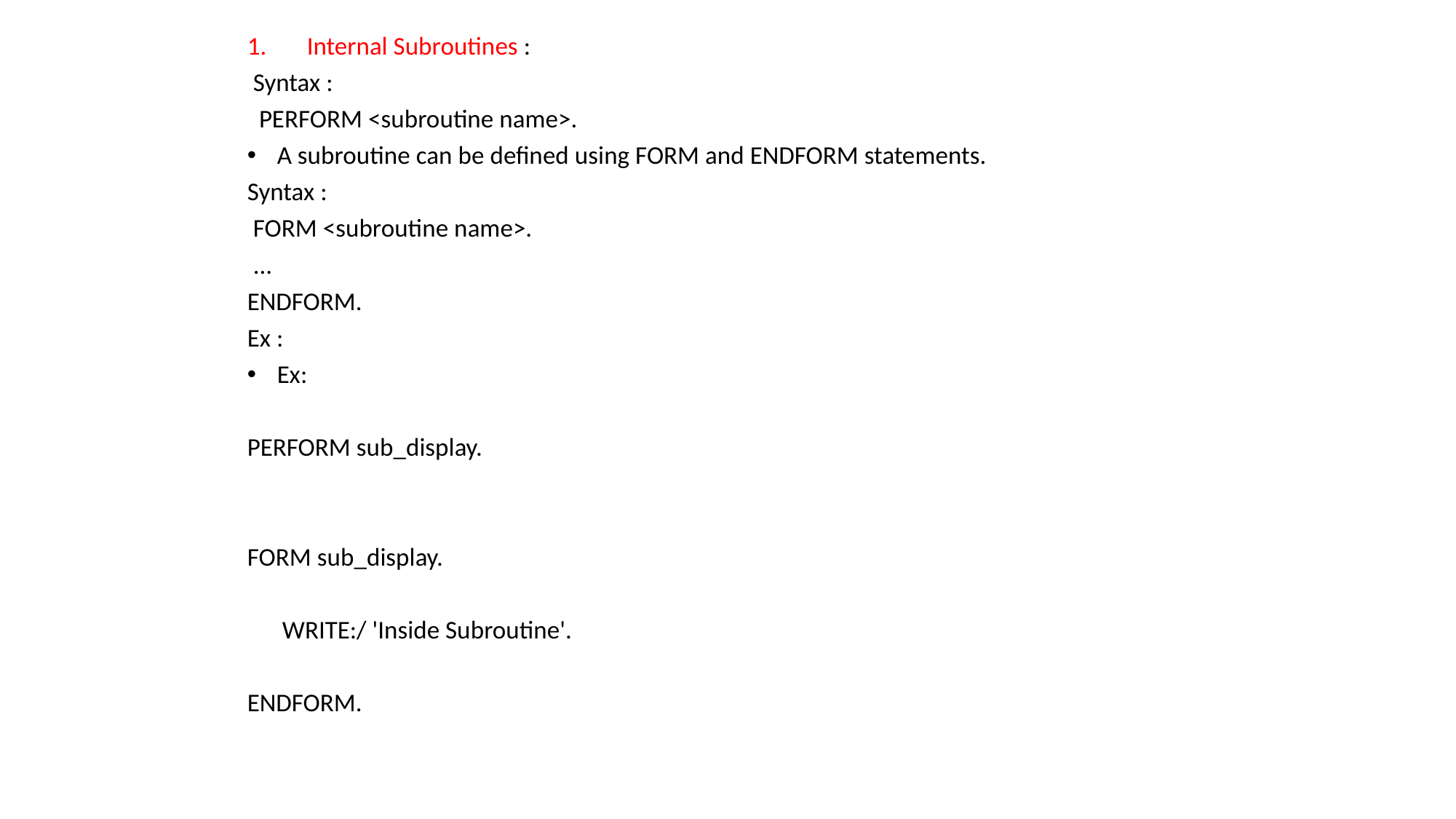

Internal Subroutines :
 Syntax :
  PERFORM <subroutine name>.
A subroutine can be defined using FORM and ENDFORM statements.
Syntax :
 FORM <subroutine name>.
 ...
ENDFORM.
Ex :
Ex:

PERFORM sub_display.

FORM sub_display.

      WRITE:/ 'Inside Subroutine'.

ENDFORM.